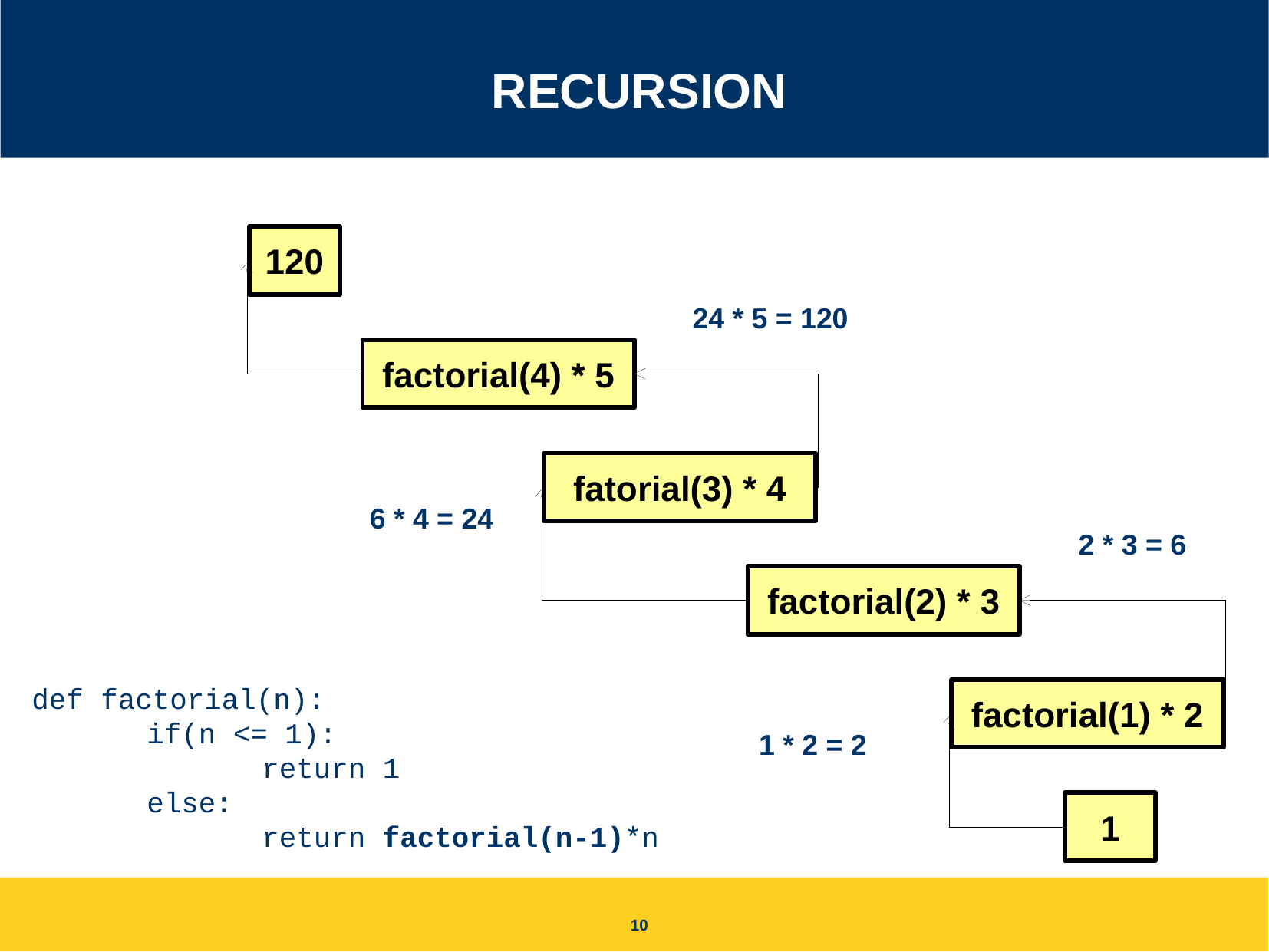

# recursion
120
24 * 5 = 120
factorial(4) * 5
fatorial(3) * 4
6 * 4 = 24
2 * 3 = 6
factorial(2) * 3
def factorial(n):
	if(n <= 1):
		return 1
	else:
		return factorial(n-1)*n

factorial(1) * 2
1 * 2 = 2
1
10